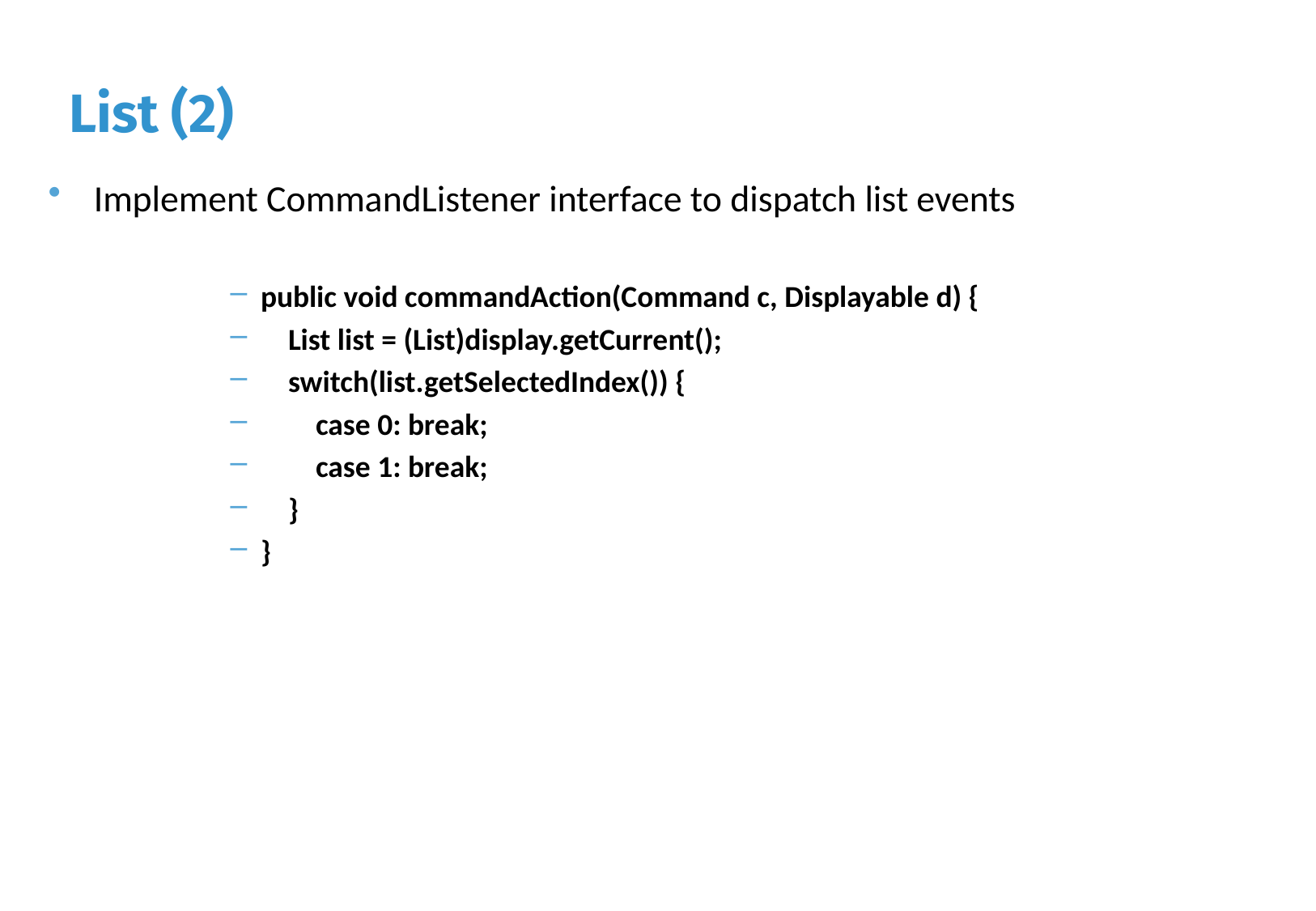

# List (2)
Implement CommandListener interface to dispatch list events

public void commandAction(Command c, Displayable d) {
    List list = (List)display.getCurrent();
    switch(list.getSelectedIndex()) {
        case 0: break;
        case 1: break;
    }
}